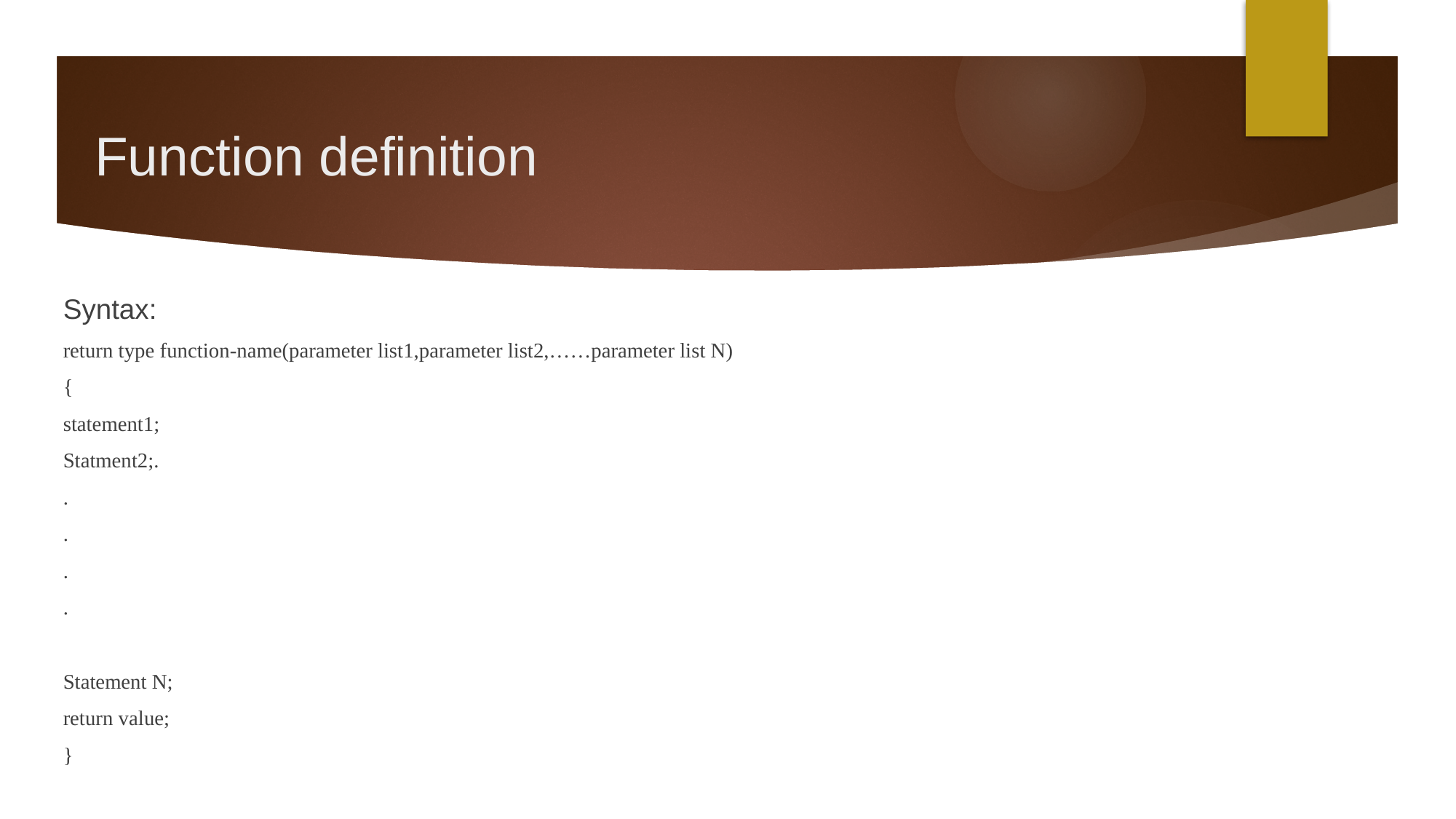

# Function definition
Syntax:
return type function-name(parameter list1,parameter list2,……parameter list N)
{
statement1;
Statment2;.
.
.
.
.

Statement N;
return value;
}